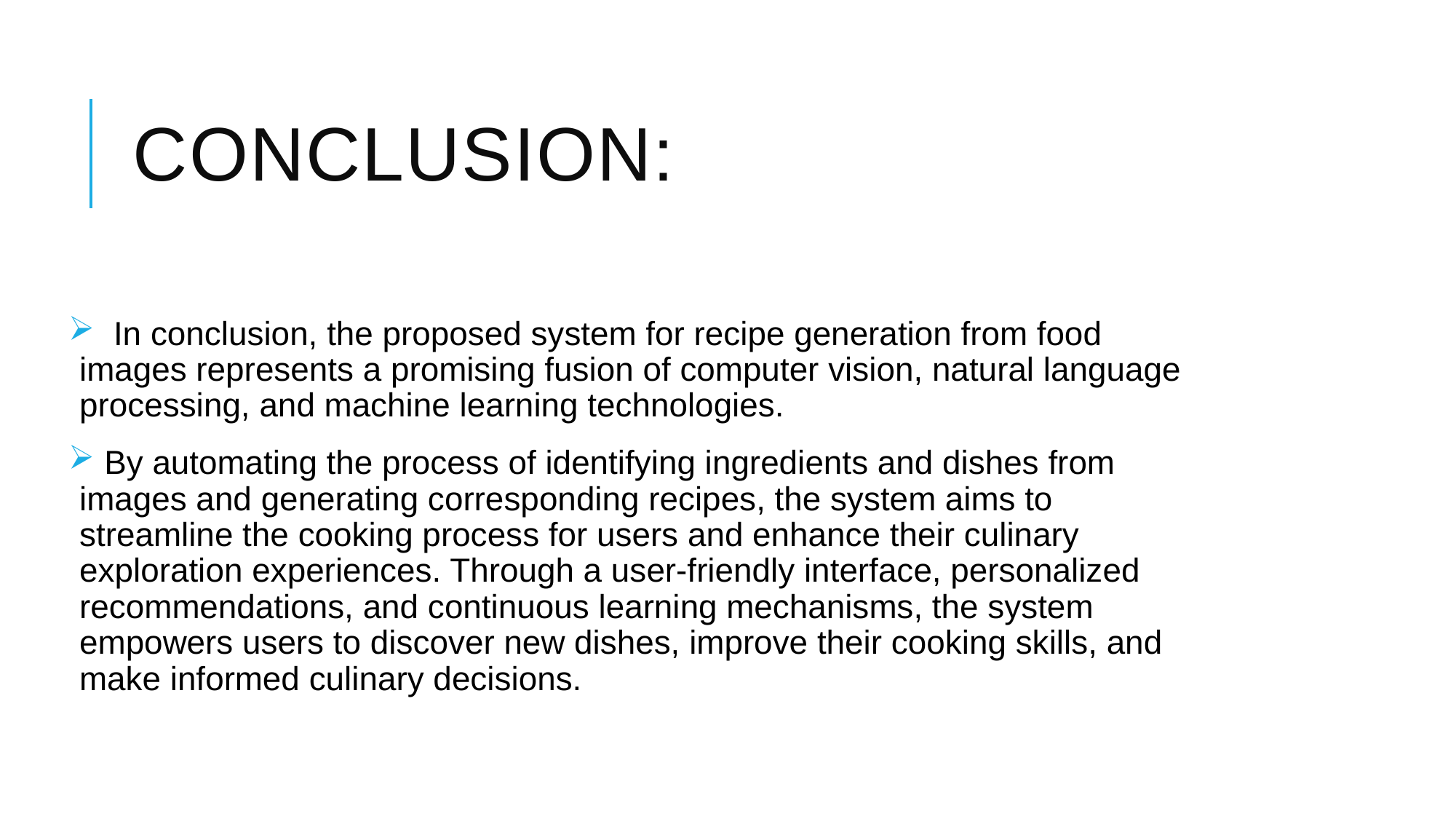

# CONCLUSION:
  In conclusion, the proposed system for recipe generation from food images represents a promising fusion of computer vision, natural language processing, and machine learning technologies.
 By automating the process of identifying ingredients and dishes from images and generating corresponding recipes, the system aims to streamline the cooking process for users and enhance their culinary exploration experiences. Through a user-friendly interface, personalized recommendations, and continuous learning mechanisms, the system empowers users to discover new dishes, improve their cooking skills, and make informed culinary decisions.